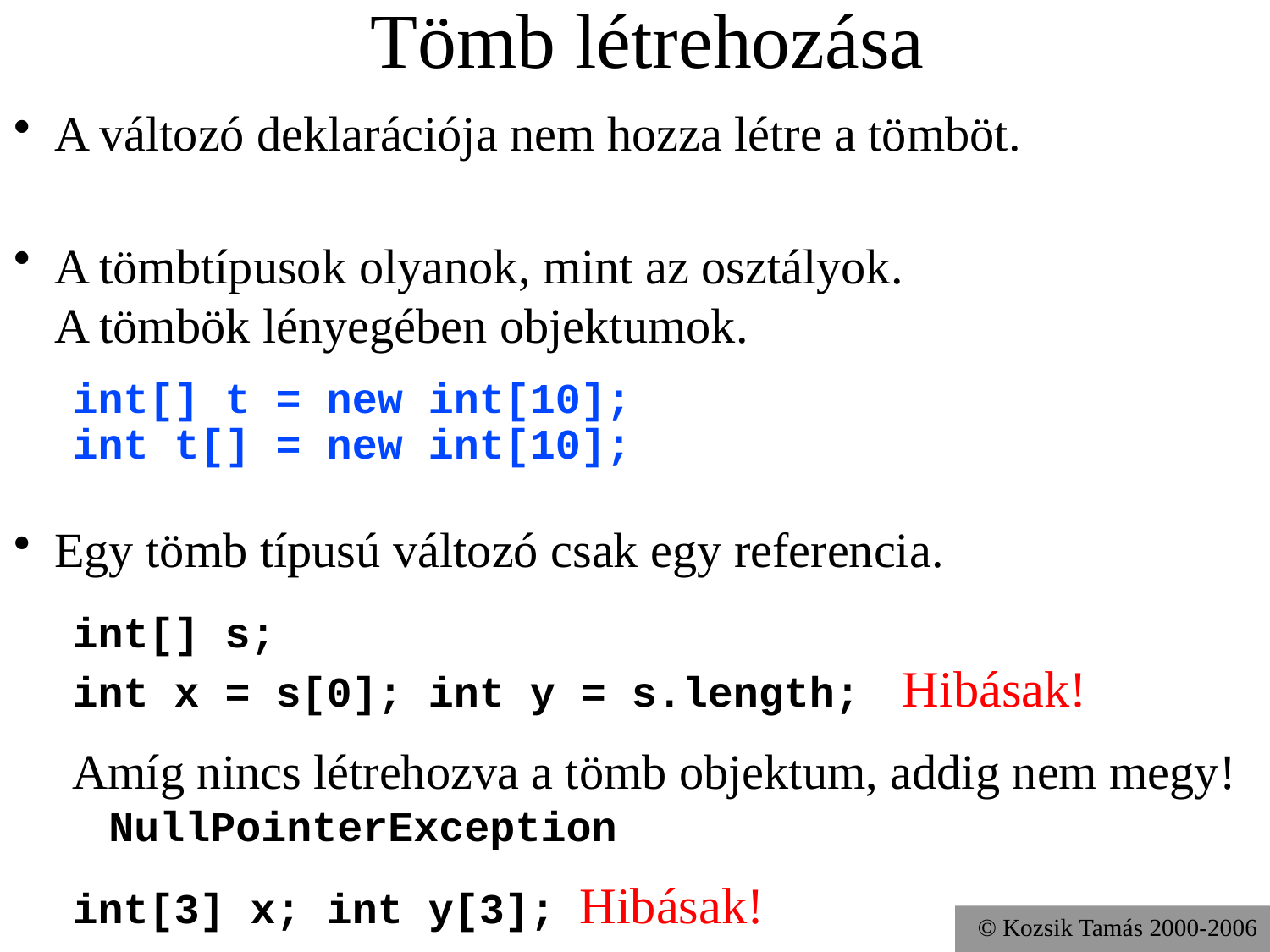

# Tömb létrehozása
A változó deklarációja nem hozza létre a tömböt.
A tömbtípusok olyanok, mint az osztályok.
A tömbök lényegében objektumok.
int[] t = new int[10];
int t[] = new int[10];
Egy tömb típusú változó csak egy referencia.
int[] s;
int x = s[0]; int y = s.length;   Hibásak!
Amíg nincs létrehozva a tömb objektum, addig nem megy!
NullPointerException
int[3] x; int y[3];  Hibásak!